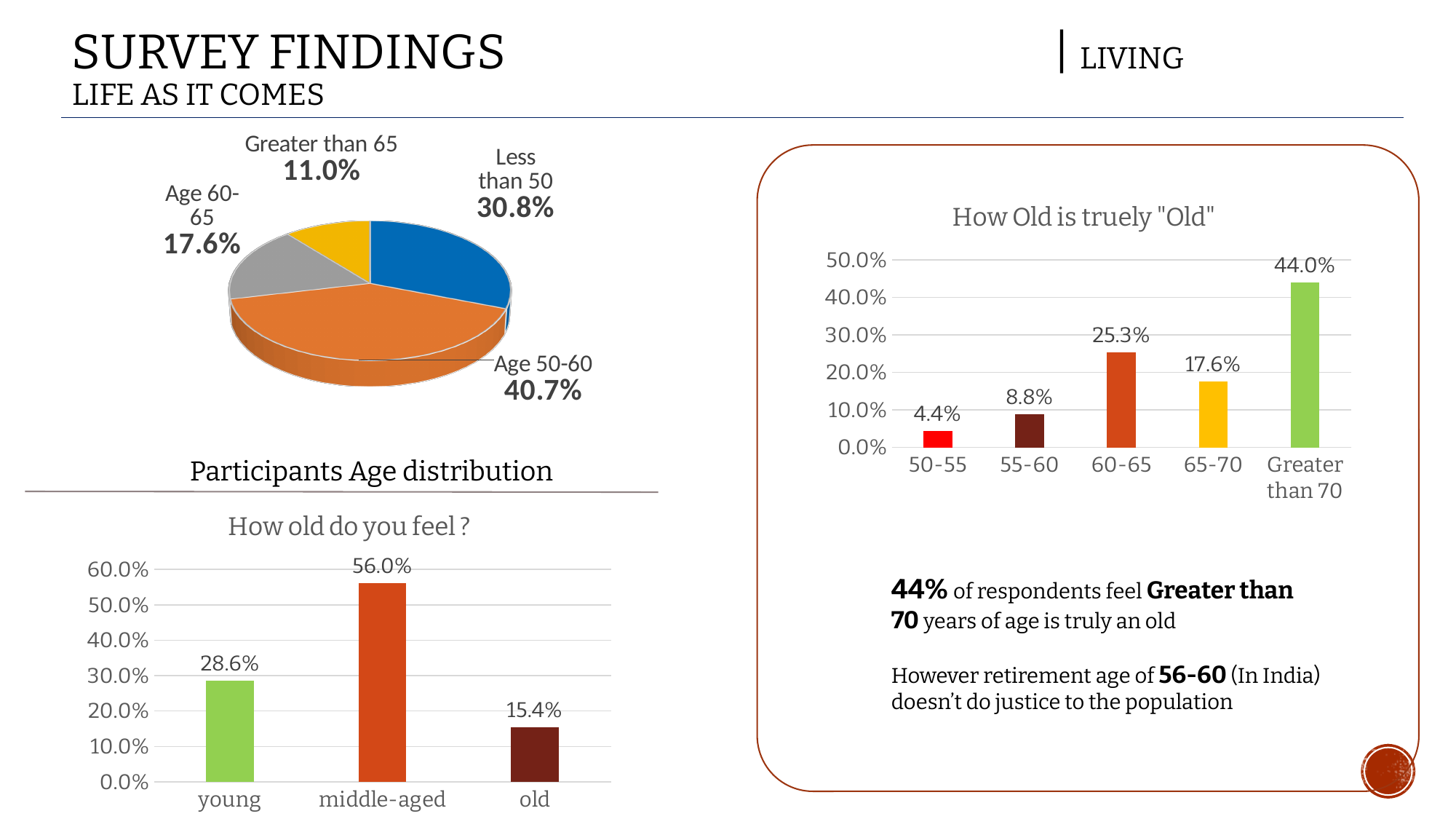

# Survey Findings						| Living Life as it comes

[unsupported chart]

### Chart: How Old is truely "Old"

| Category |  |
|---|---|
| 50-55 | 0.04395604395604396 |
| 55-60 | 0.08791208791208792 |
| 60-65 | 0.25274725274725274 |
| 65-70 | 0.17582417582417584 |
| Greater than 70 | 0.43956043956043955 |
Participants Age distribution

### Chart: How old do you feel ?

| Category |  |
|---|---|
| young | 0.2857142857142857 |
| middle-aged | 0.5604395604395604 |
| old | 0.15384615384615385 |
44% of respondents feel Greater than 70 years of age is truly an old

However retirement age of 56-60 (In India) doesn’t do justice to the population